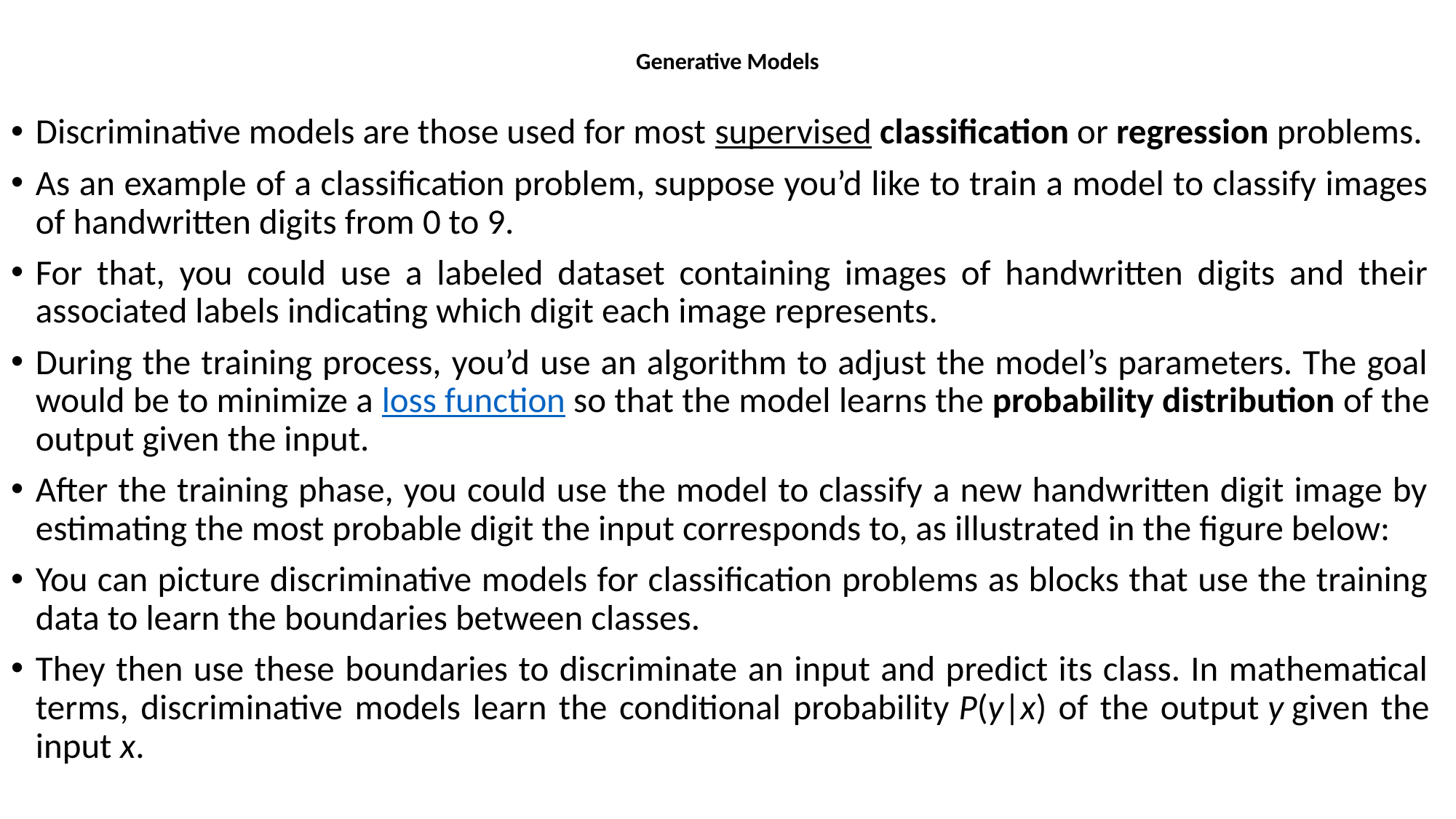

# Generative Models
Discriminative models are those used for most supervised classification or regression problems.
As an example of a classification problem, suppose you’d like to train a model to classify images of handwritten digits from 0 to 9.
For that, you could use a labeled dataset containing images of handwritten digits and their associated labels indicating which digit each image represents.
During the training process, you’d use an algorithm to adjust the model’s parameters. The goal would be to minimize a loss function so that the model learns the probability distribution of the output given the input.
After the training phase, you could use the model to classify a new handwritten digit image by estimating the most probable digit the input corresponds to, as illustrated in the figure below:
You can picture discriminative models for classification problems as blocks that use the training data to learn the boundaries between classes.
They then use these boundaries to discriminate an input and predict its class. In mathematical terms, discriminative models learn the conditional probability P(y|x) of the output y given the input x.